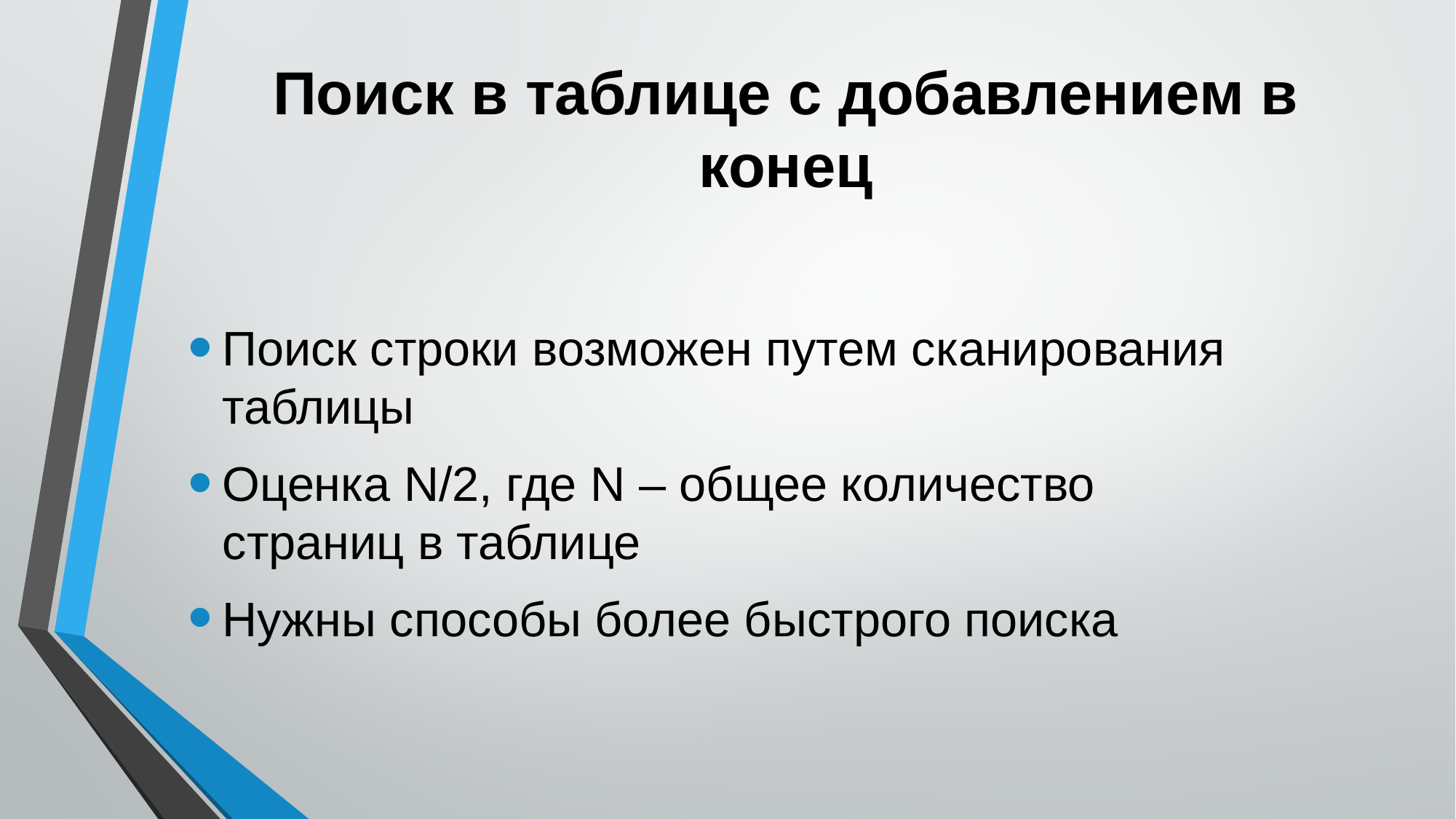

Поиск в таблице с добавлением в конец
# Поиск строки возможен путем сканирования таблицы
Оценка N/2, где N – общее количество страниц в таблице
Нужны способы более быстрого поиска